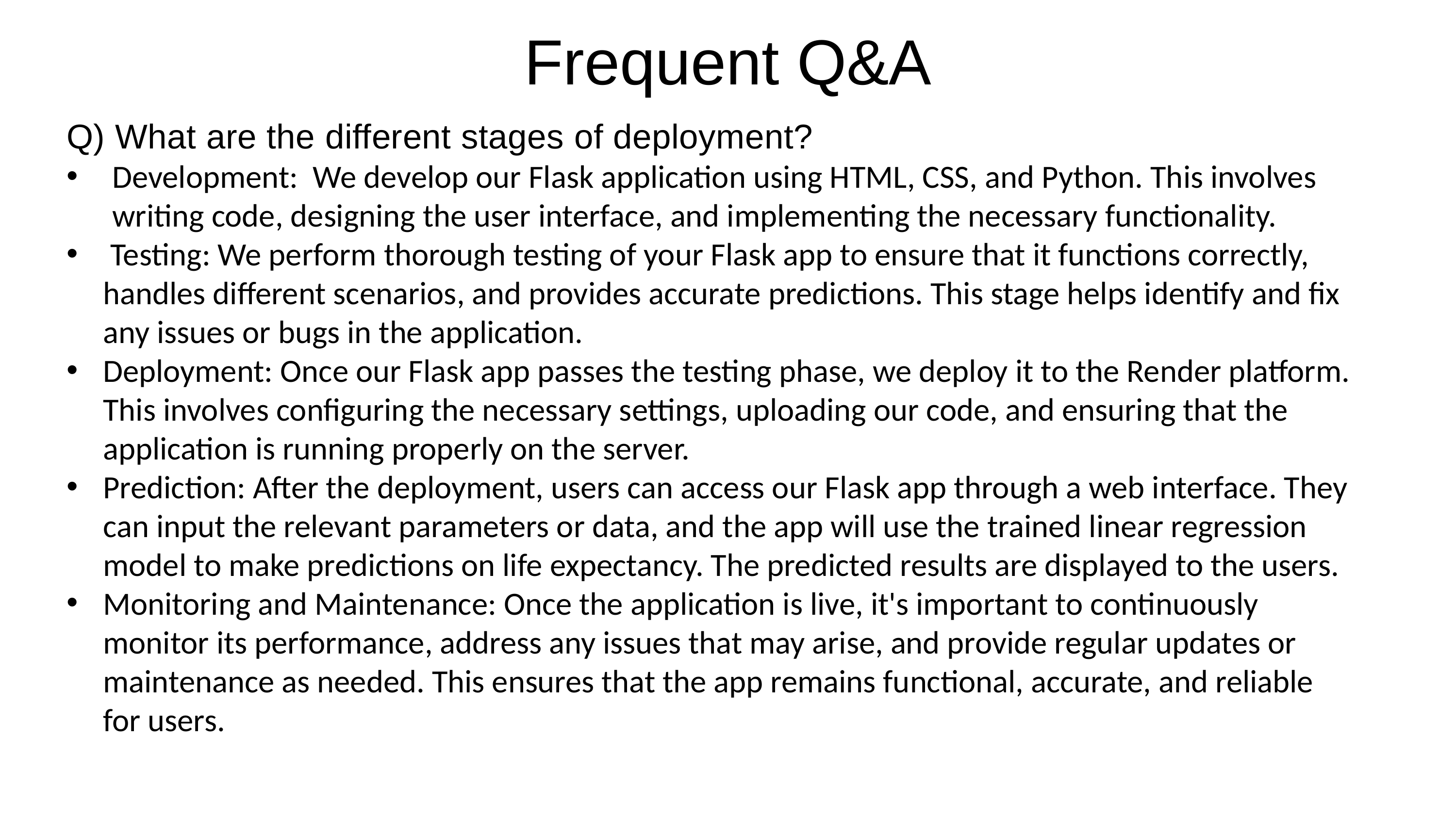

Frequent Q&A
Q) What are the different stages of deployment?
Development:  We develop our Flask application using HTML, CSS, and Python. This involves writing code, designing the user interface, and implementing the necessary functionality.
 Testing: We perform thorough testing of your Flask app to ensure that it functions correctly,     handles different scenarios, and provides accurate predictions. This stage helps identify and fix any issues or bugs in the application.
Deployment: Once our Flask app passes the testing phase, we deploy it to the Render platform. This involves configuring the necessary settings, uploading our code, and ensuring that the application is running properly on the server.
Prediction: After the deployment, users can access our Flask app through a web interface. They can input the relevant parameters or data, and the app will use the trained linear regression model to make predictions on life expectancy. The predicted results are displayed to the users.
Monitoring and Maintenance: Once the application is live, it's important to continuously monitor its performance, address any issues that may arise, and provide regular updates or maintenance as needed. This ensures that the app remains functional, accurate, and reliable for users.